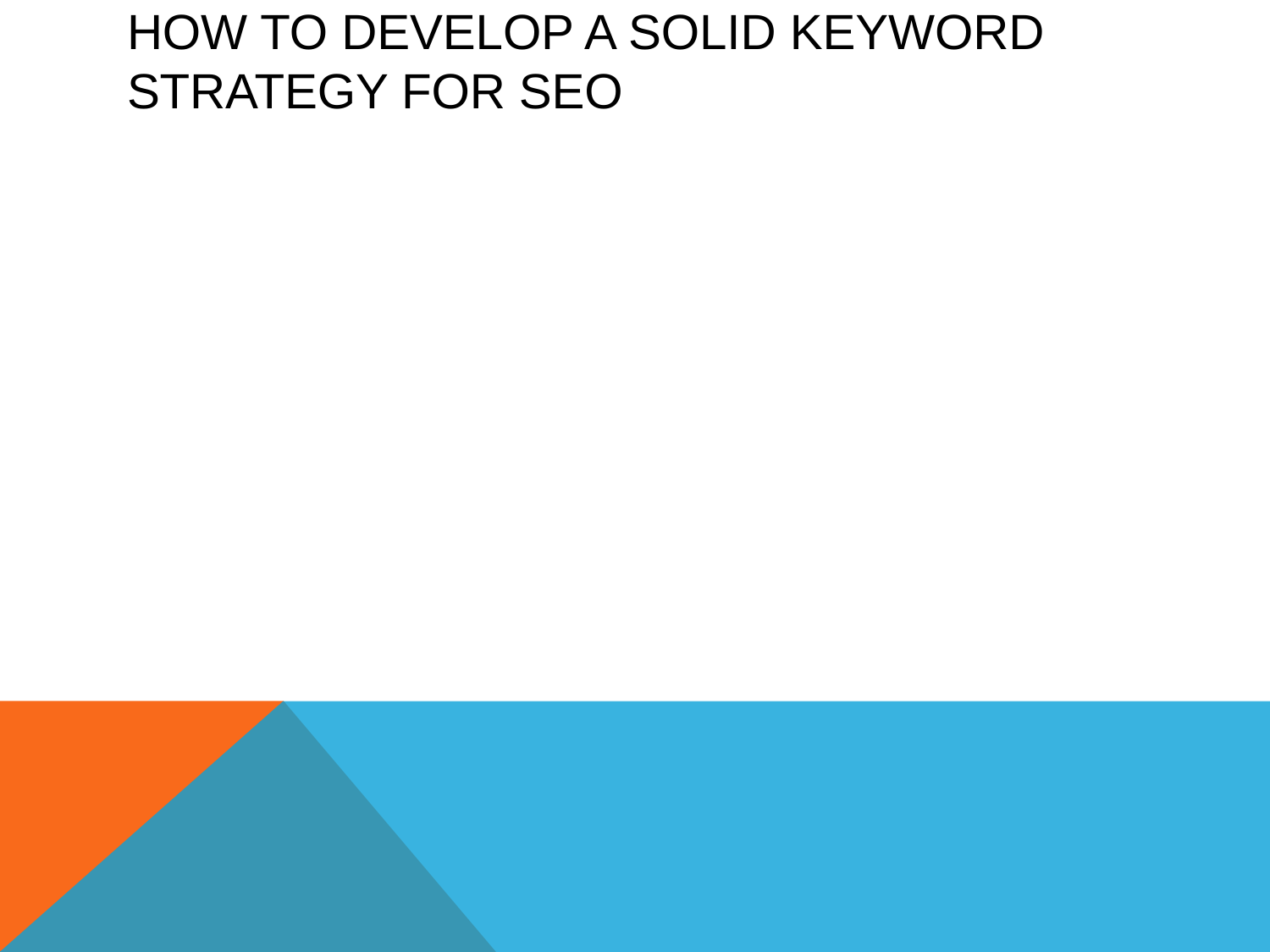

# How To Develop a Solid Keyword Strategy for SEO